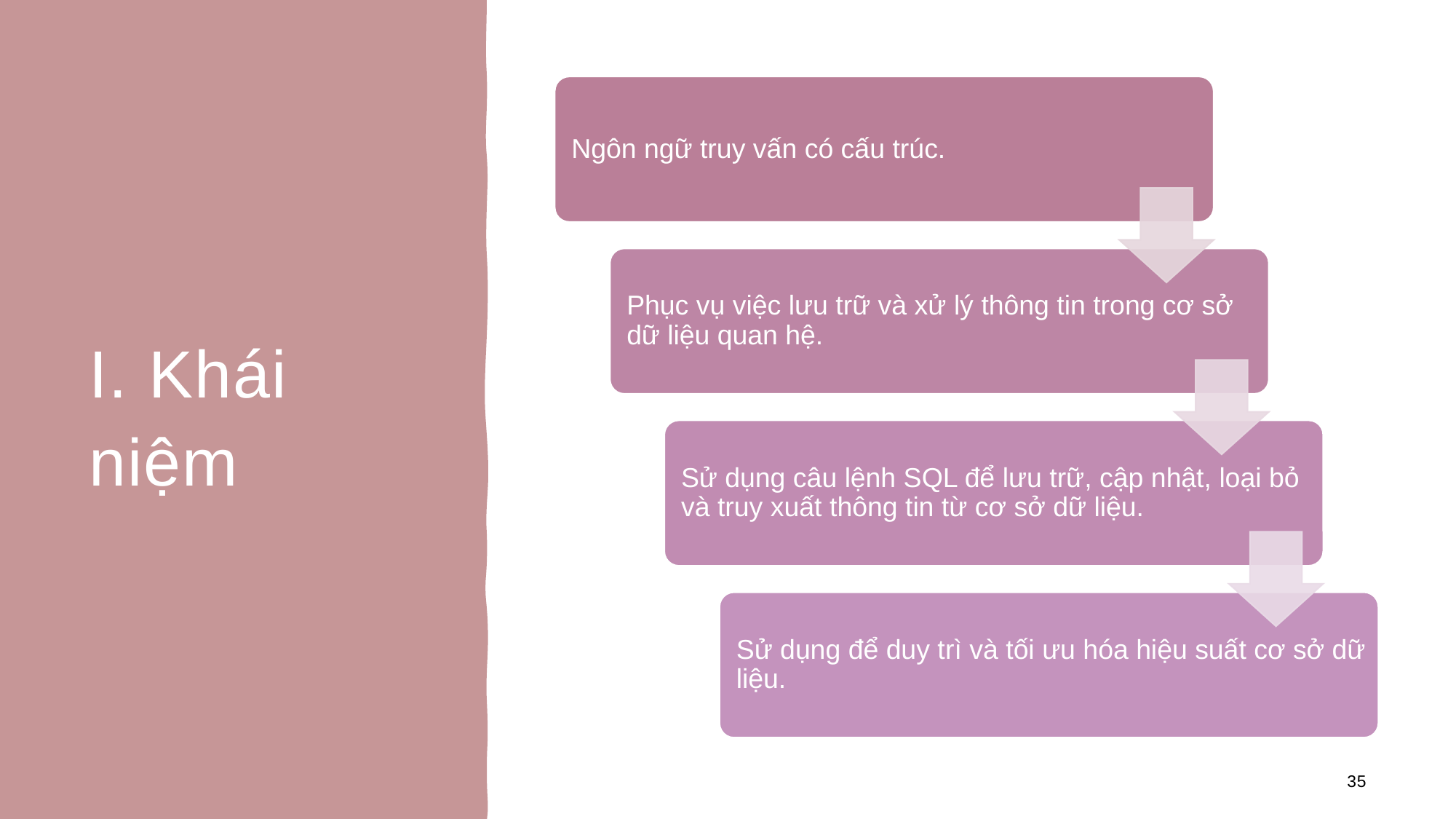

Ngôn ngữ truy vấn có cấu trúc.
Phục vụ việc lưu trữ và xử lý thông tin trong cơ sở dữ liệu quan hệ.
Sử dụng câu lệnh SQL để lưu trữ, cập nhật, loại bỏ và truy xuất thông tin từ cơ sở dữ liệu.
Sử dụng để duy trì và tối ưu hóa hiệu suất cơ sở dữ liệu.

# I. Khái niệm
35